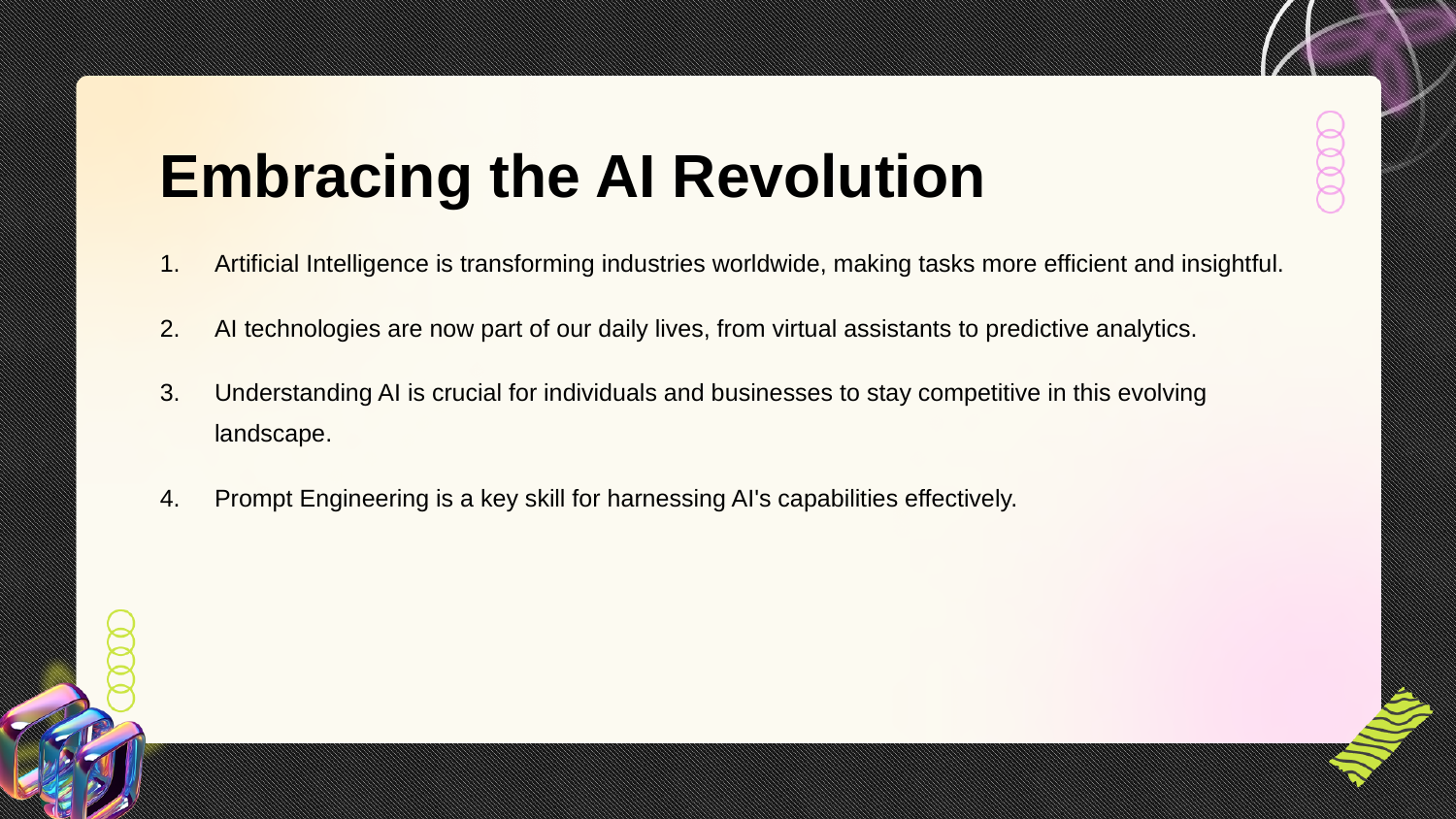

Embracing the AI Revolution
Artificial Intelligence is transforming industries worldwide, making tasks more efficient and insightful.
AI technologies are now part of our daily lives, from virtual assistants to predictive analytics.
Understanding AI is crucial for individuals and businesses to stay competitive in this evolving landscape.
Prompt Engineering is a key skill for harnessing AI's capabilities effectively.